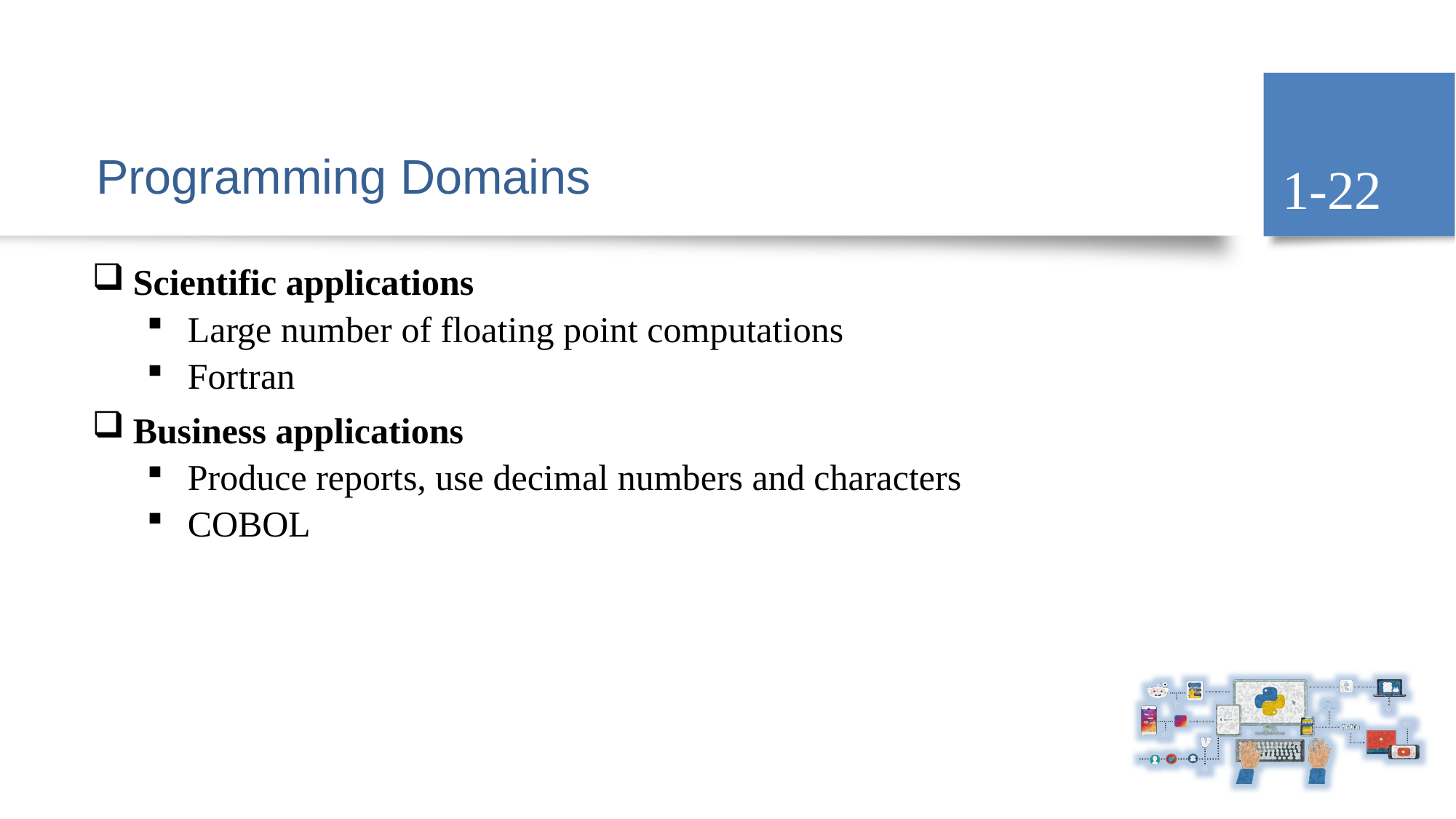

1-22
# Programming Domains
Scientific applications
Large number of floating point computations
Fortran
Business applications
Produce reports, use decimal numbers and characters
COBOL